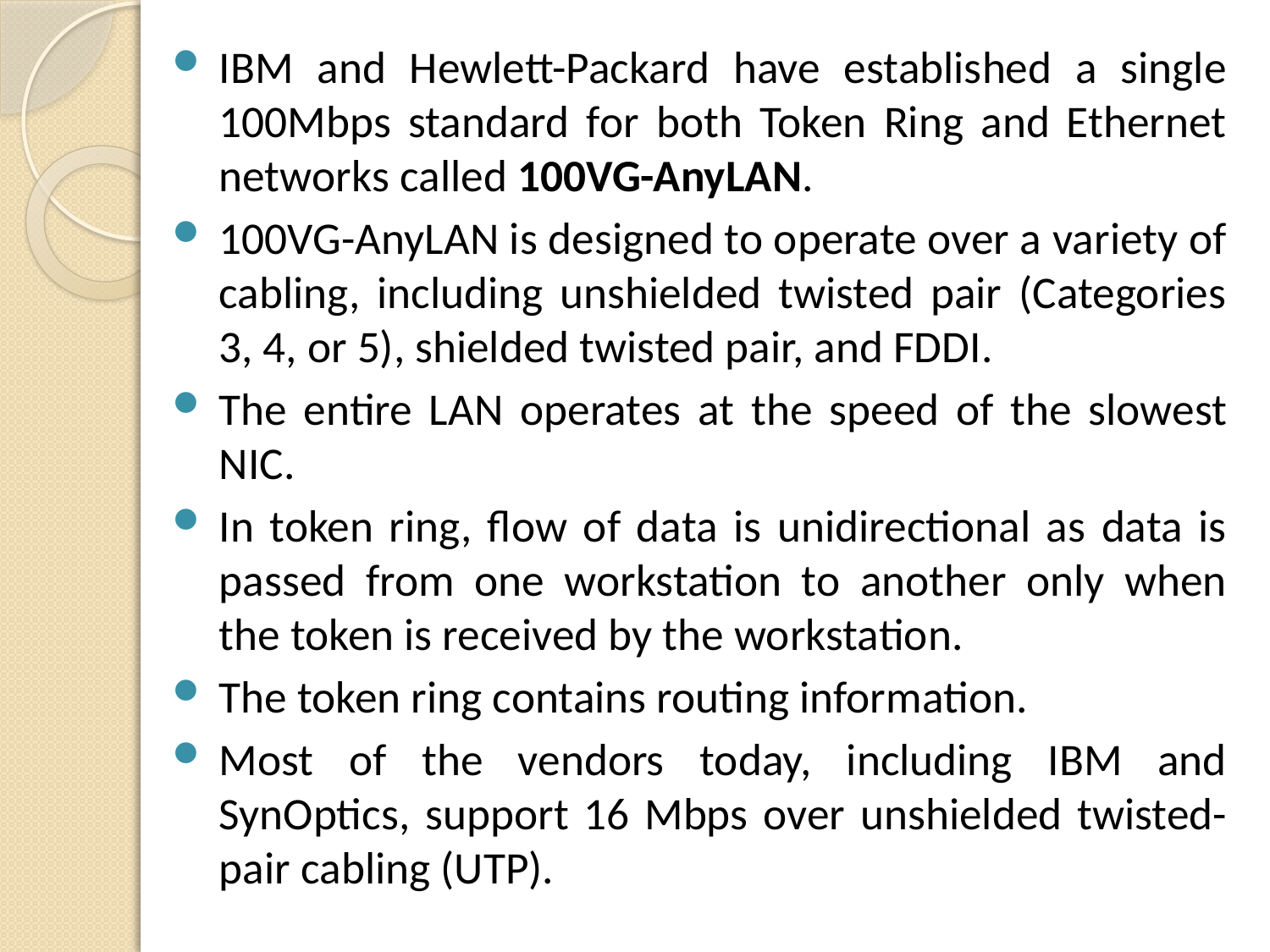

IBM and Hewlett-Packard have established a single 100Mbps standard for both Token Ring and Ethernet networks called 100VG-AnyLAN.
100VG-AnyLAN is designed to operate over a variety of cabling, including unshielded twisted pair (Categories 3, 4, or 5), shielded twisted pair, and FDDI.
The entire LAN operates at the speed of the slowest NIC.
In token ring, flow of data is unidirectional as data is passed from one workstation to another only when the token is received by the workstation.
The token ring contains routing information.
Most of the vendors today, including IBM and SynOptics, support 16 Mbps over unshielded twisted-pair cabling (UTP).